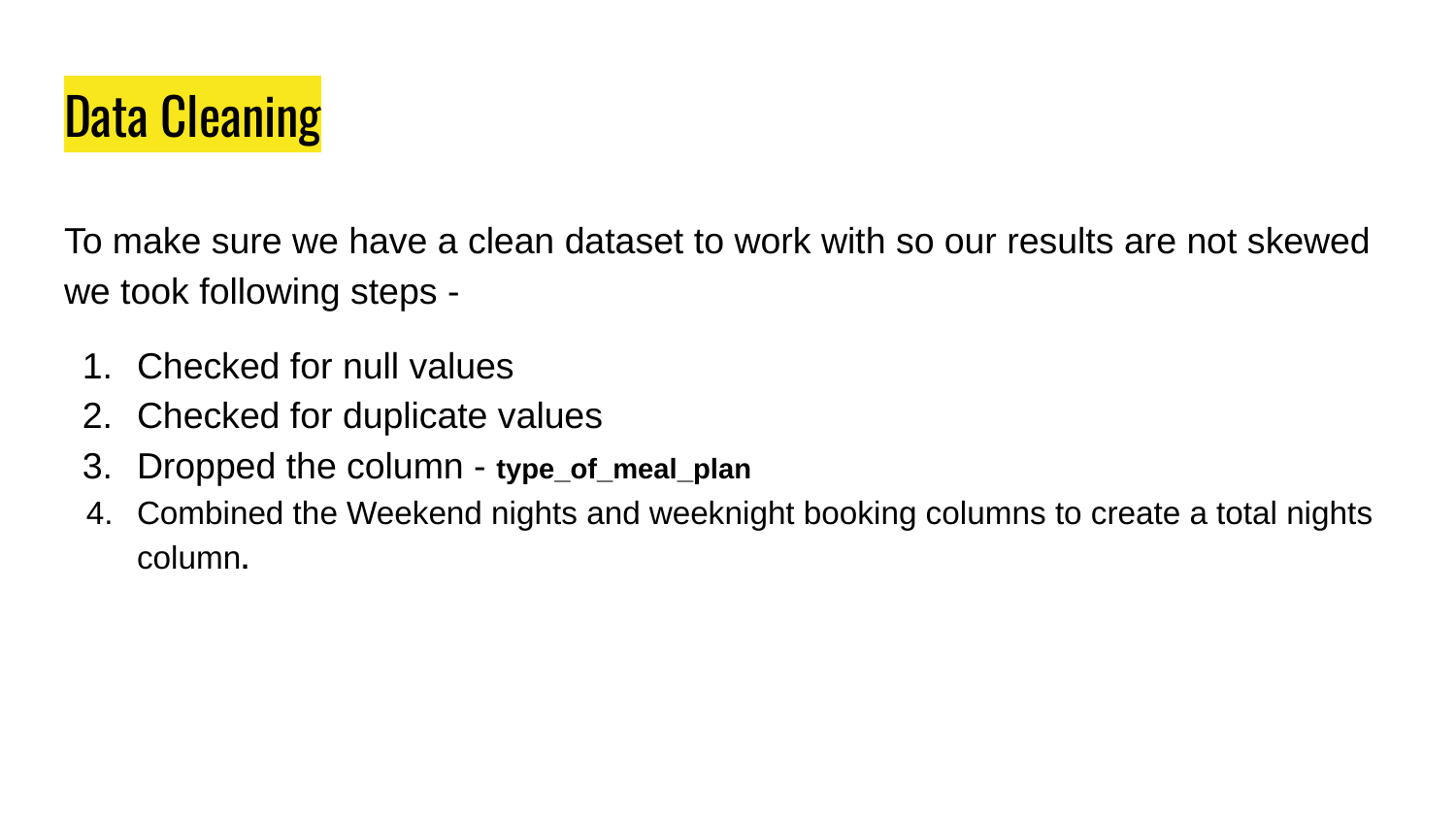

# Data Cleaning
To make sure we have a clean dataset to work with so our results are not skewed we took following steps -
Checked for null values
Checked for duplicate values
Dropped the column - type_of_meal_plan
Combined the Weekend nights and weeknight booking columns to create a total nights column.